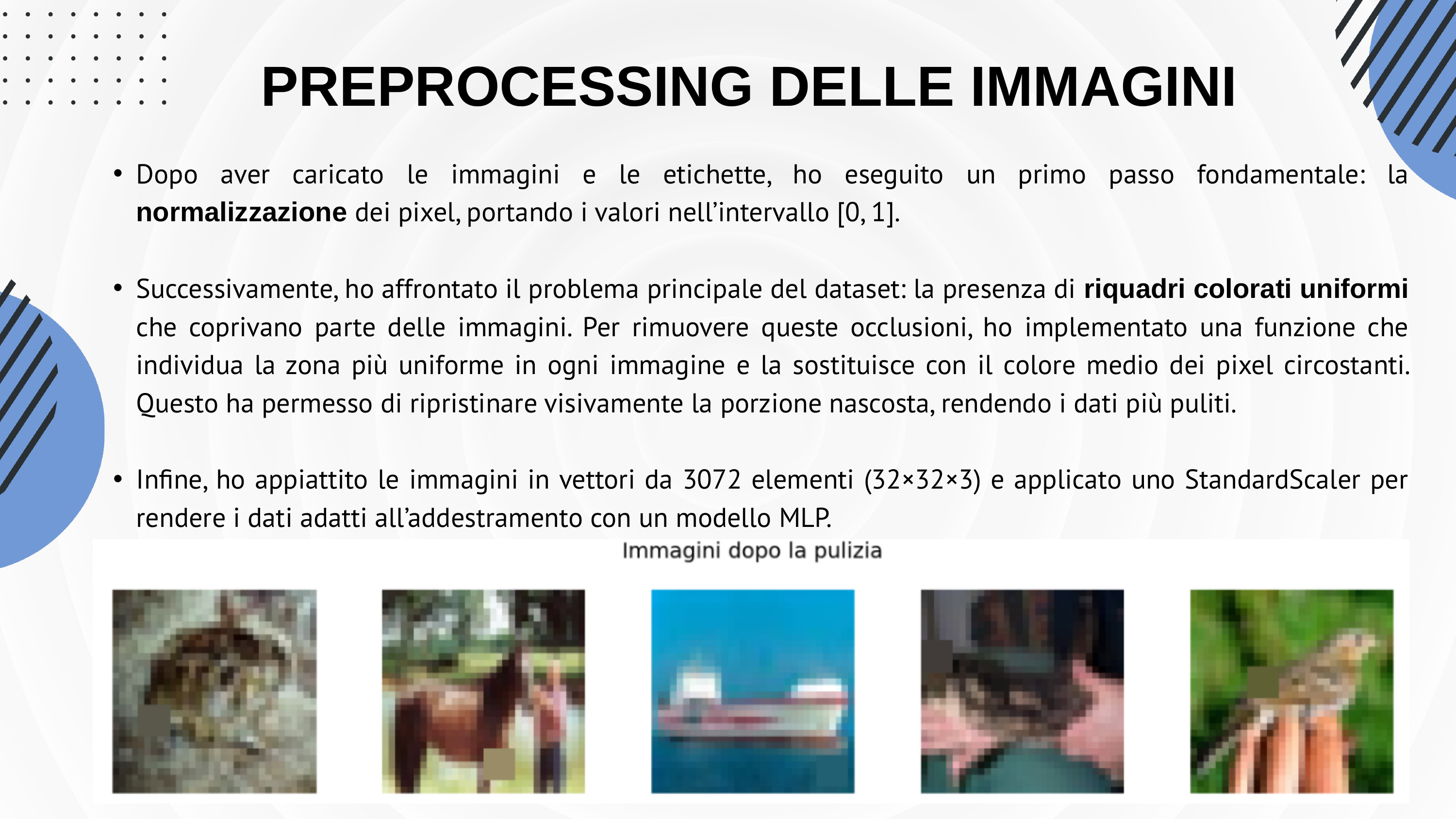

PREPROCESSING DELLE IMMAGINI
Dopo aver caricato le immagini e le etichette, ho eseguito un primo passo fondamentale: la normalizzazione dei pixel, portando i valori nell’intervallo [0, 1].

Successivamente, ho affrontato il problema principale del dataset: la presenza di riquadri colorati uniformi che coprivano parte delle immagini. Per rimuovere queste occlusioni, ho implementato una funzione che individua la zona più uniforme in ogni immagine e la sostituisce con il colore medio dei pixel circostanti. Questo ha permesso di ripristinare visivamente la porzione nascosta, rendendo i dati più puliti.

Infine, ho appiattito le immagini in vettori da 3072 elementi (32×32×3) e applicato uno StandardScaler per rendere i dati adatti all’addestramento con un modello MLP.